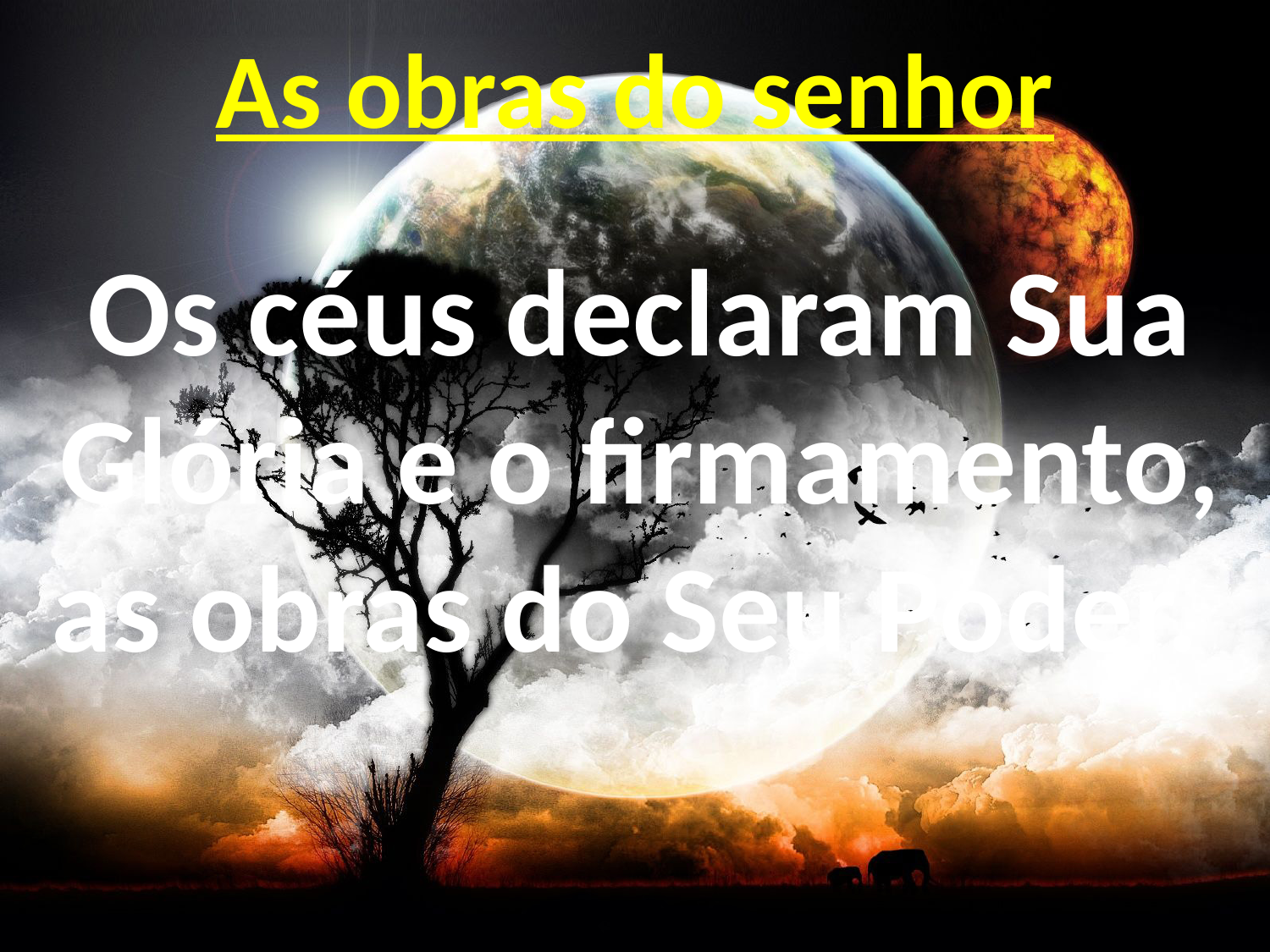

# As obras do senhor
Os céus declaram Sua Glória e o firmamento, as obras do Seu Poder.